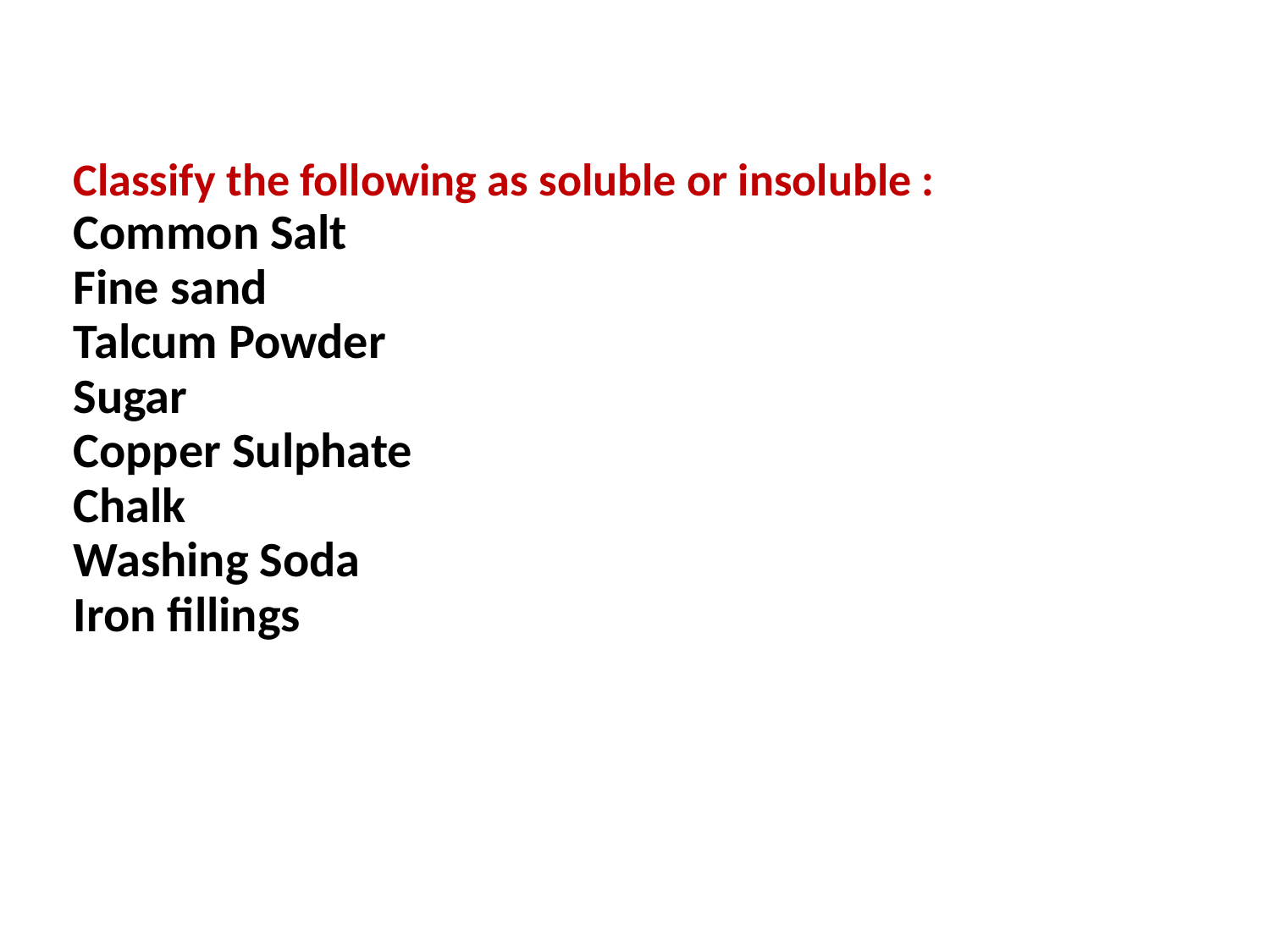

| Classify the following as soluble or insoluble : |
| --- |
| Common Salt |
| Fine sand |
| Talcum Powder |
| Sugar |
| Copper Sulphate |
| Chalk |
| Washing Soda |
| Iron fillings |